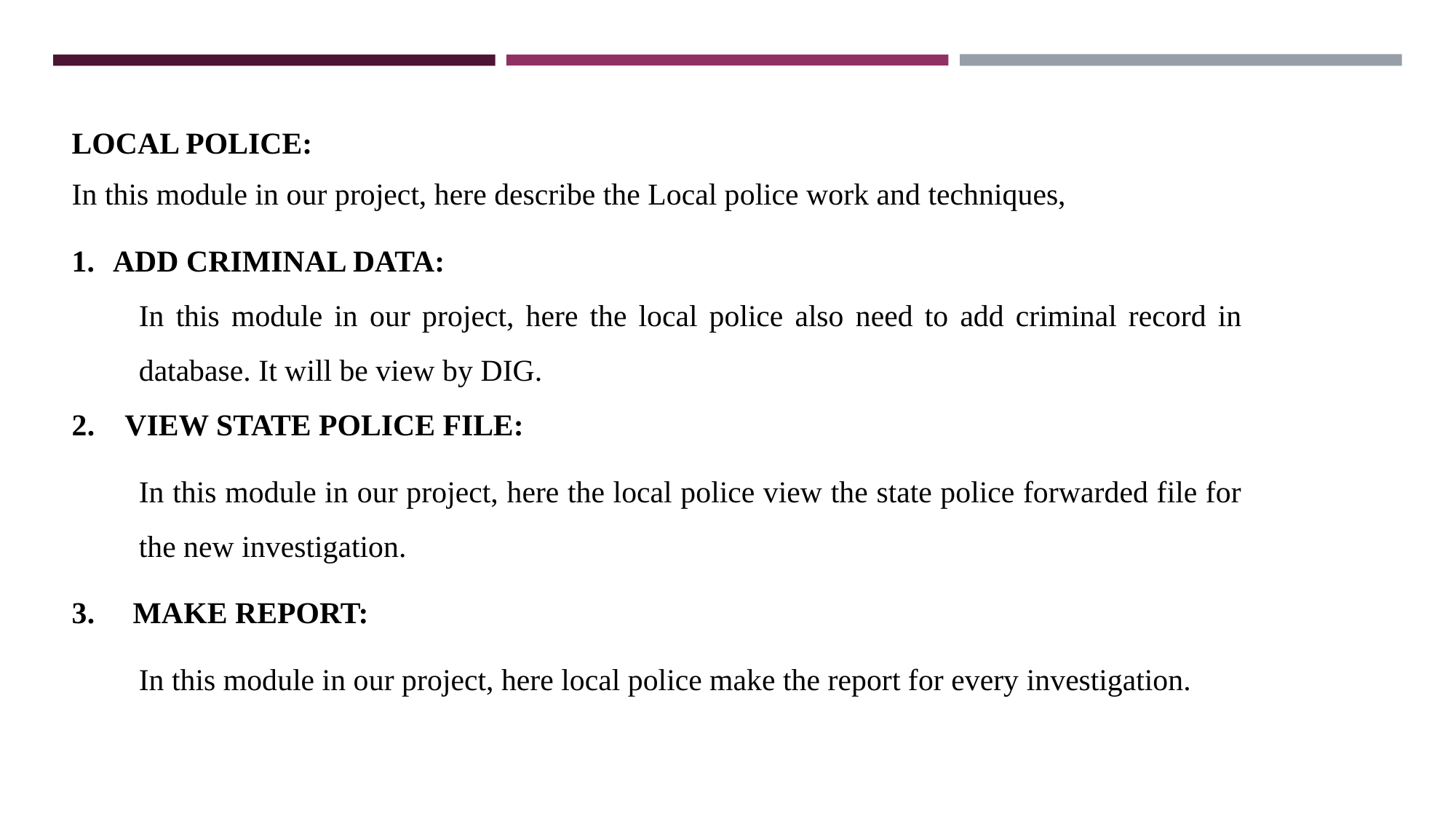

LOCAL POLICE:
In this module in our project, here describe the Local police work and techniques,
ADD CRIMINAL DATA:
In this module in our project, here the local police also need to add criminal record in database. It will be view by DIG.
2.    VIEW STATE POLICE FILE:
In this module in our project, here the local police view the state police forwarded file for the new investigation.
3.     MAKE REPORT:
In this module in our project, here local police make the report for every investigation.